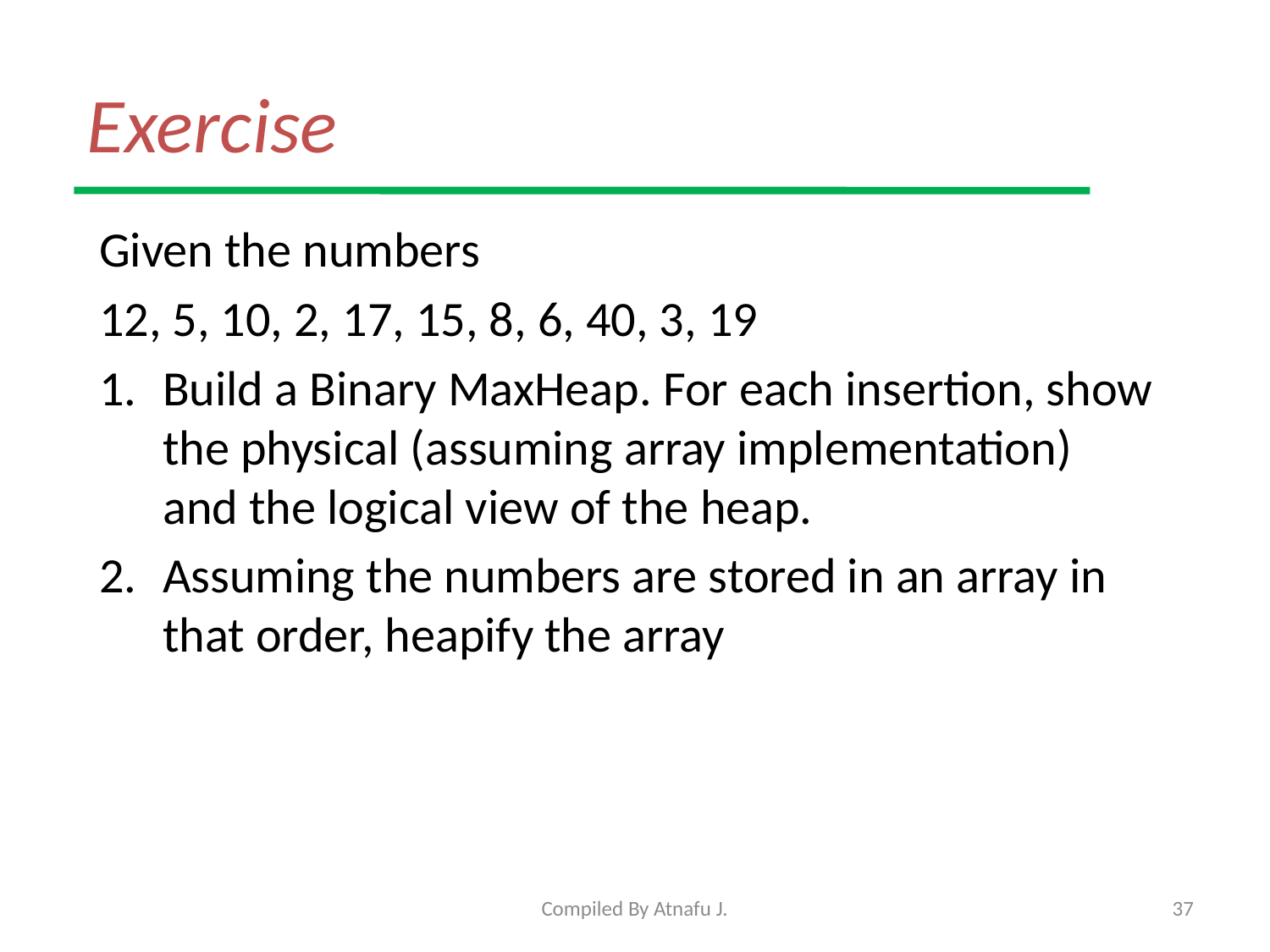

# Exercise
Given the numbers
12, 5, 10, 2, 17, 15, 8, 6, 40, 3, 19
Build a Binary MaxHeap. For each insertion, show the physical (assuming array implementation) and the logical view of the heap.
Assuming the numbers are stored in an array in that order, heapify the array

Compiled By Atnafu J.
37